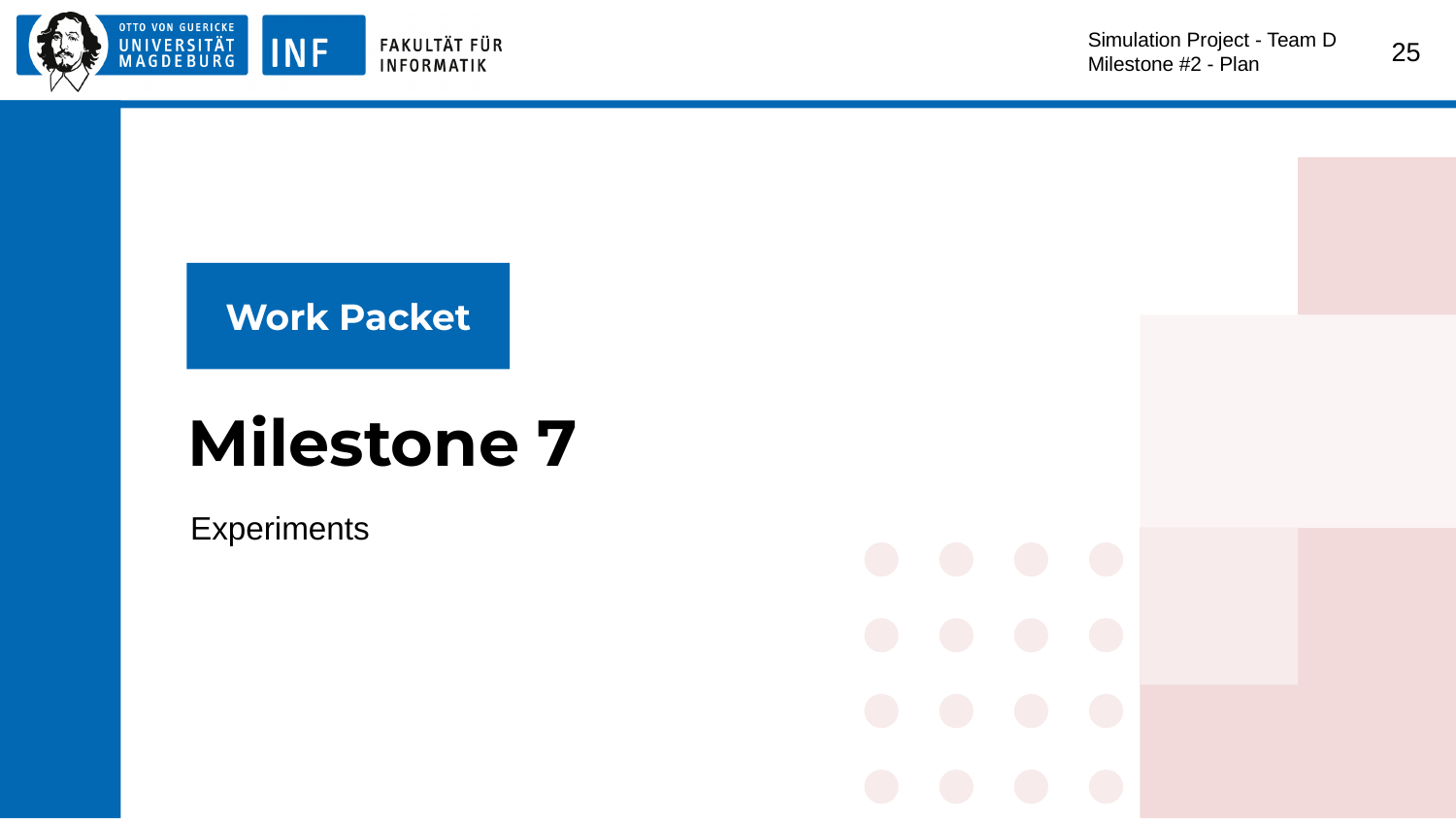

Simulation Project - Team D
Milestone #2 - Plan
25
Work Packet
# Milestone 7
Experiments